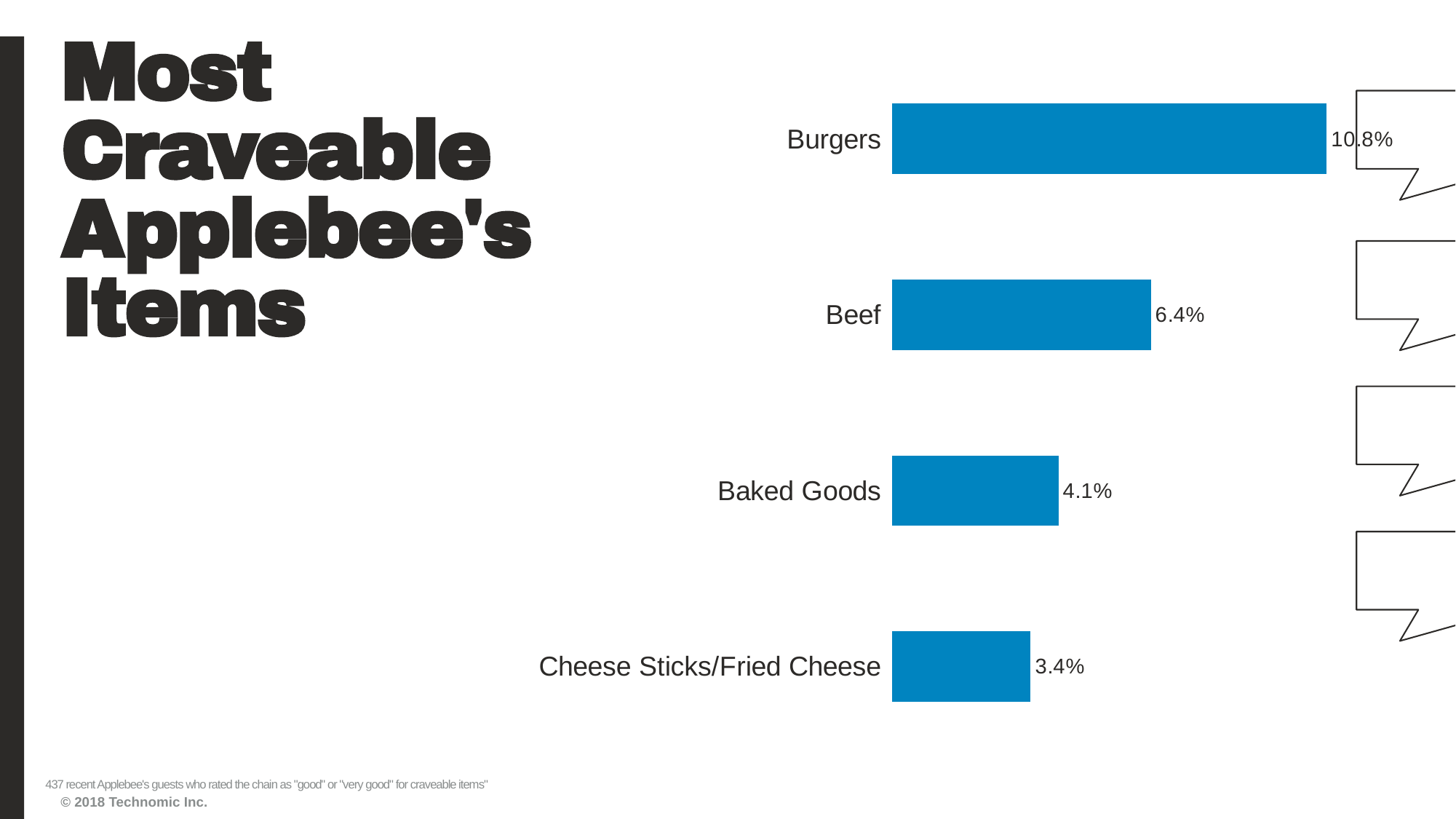

# Most Craveable Applebee's Items

### Chart

| Category | Series1 |
|---|---|
| Cheese Sticks/Fried Cheese | 0.034324943 |
| Baked Goods | 0.041189931 |
| Beef | 0.064073227 |
| Burgers | 0.107551486999999 |
437 recent Applebee's guests who rated the chain as "good" or "very good" for craveable items"